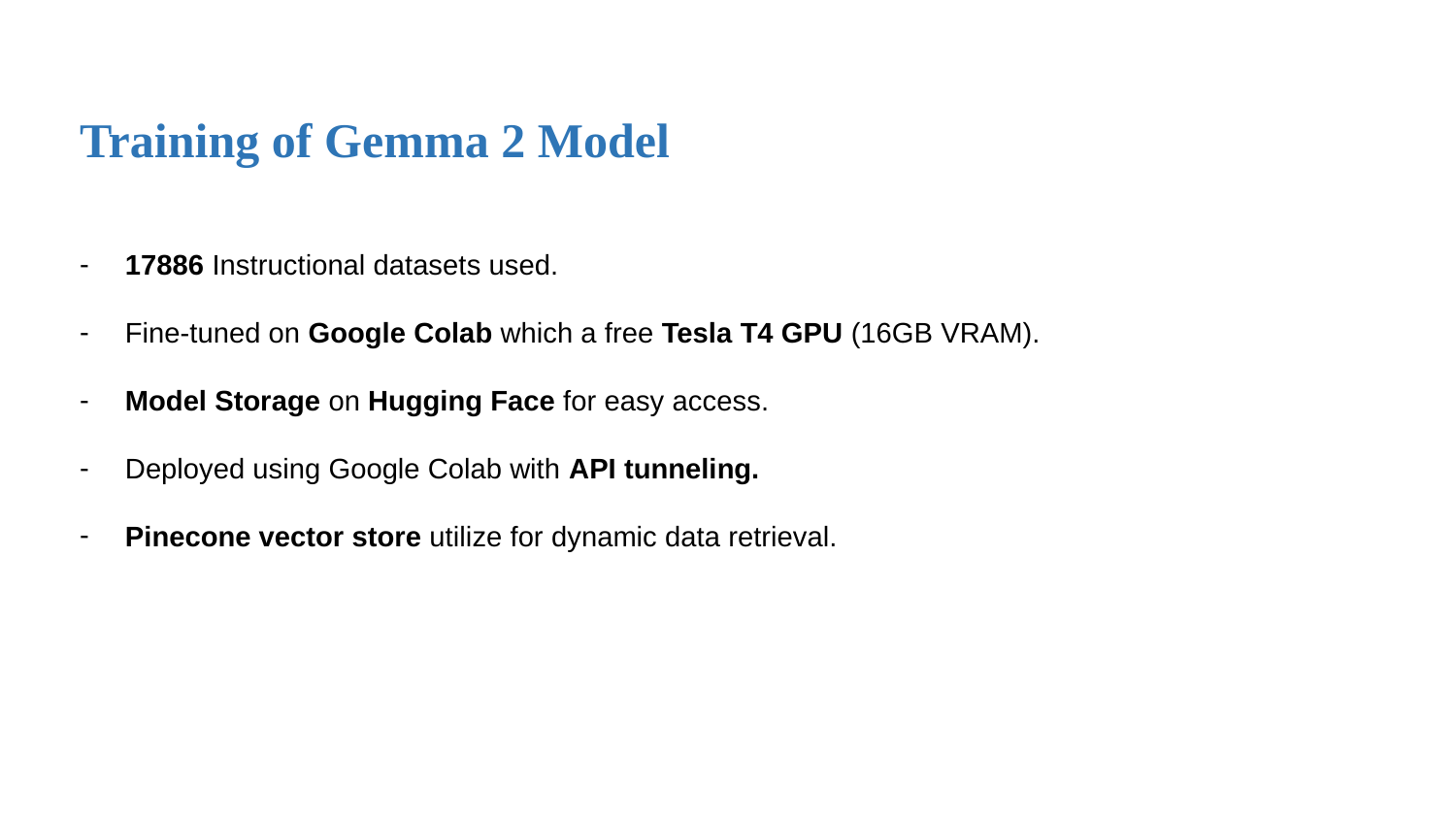

Training of Gemma 2 Model

17886 Instructional datasets used.

Fine-tuned on Google Colab which a free Tesla T4 GPU (16GB VRAM).

Model Storage on Hugging Face for easy access.

Deployed using Google Colab with API tunneling.

Pinecone vector store utilize for dynamic data retrieval.